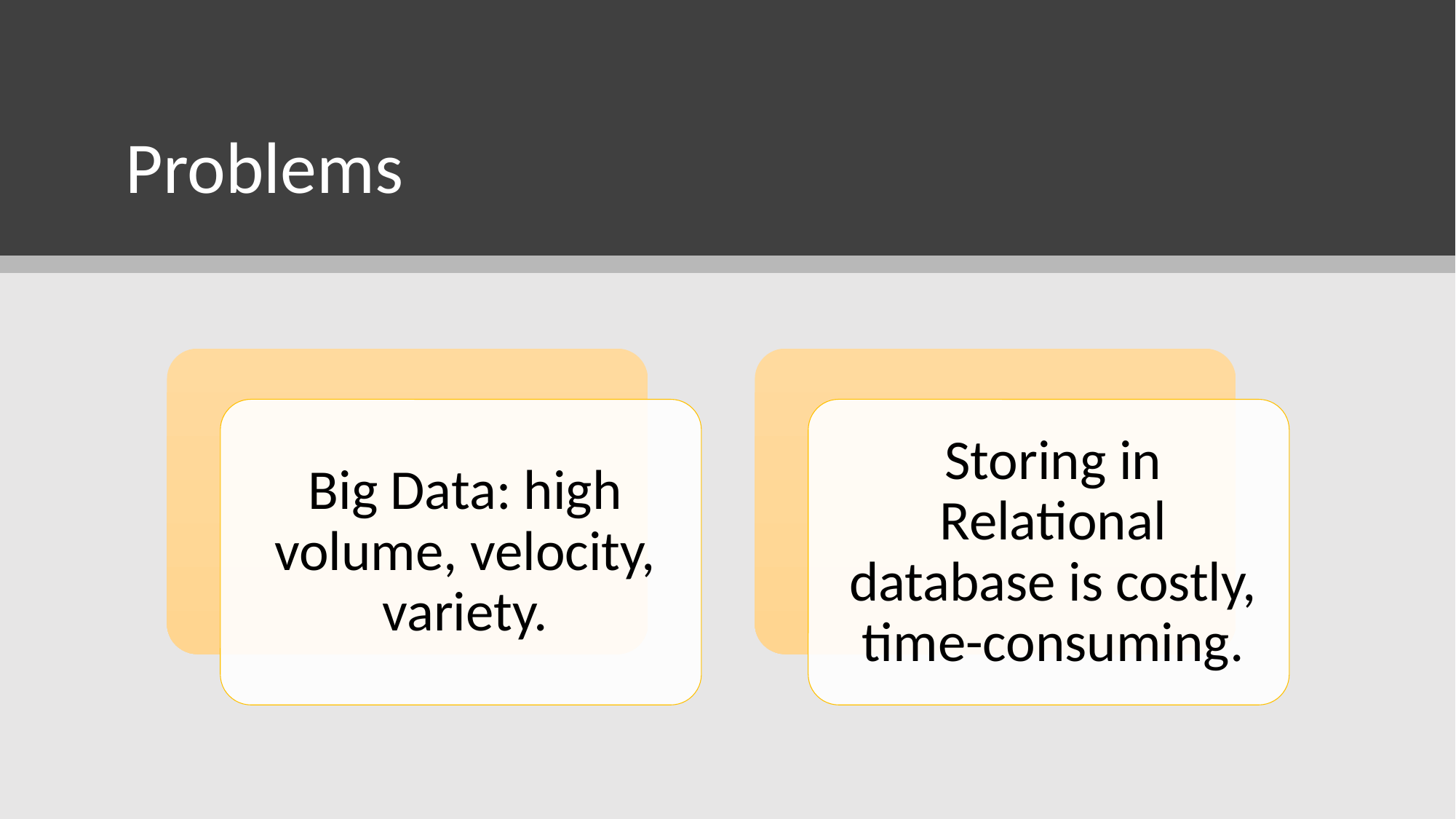

# Problems

Big Data: high volume, velocity, variety.
Storing in Relational database is costly, time-consuming.